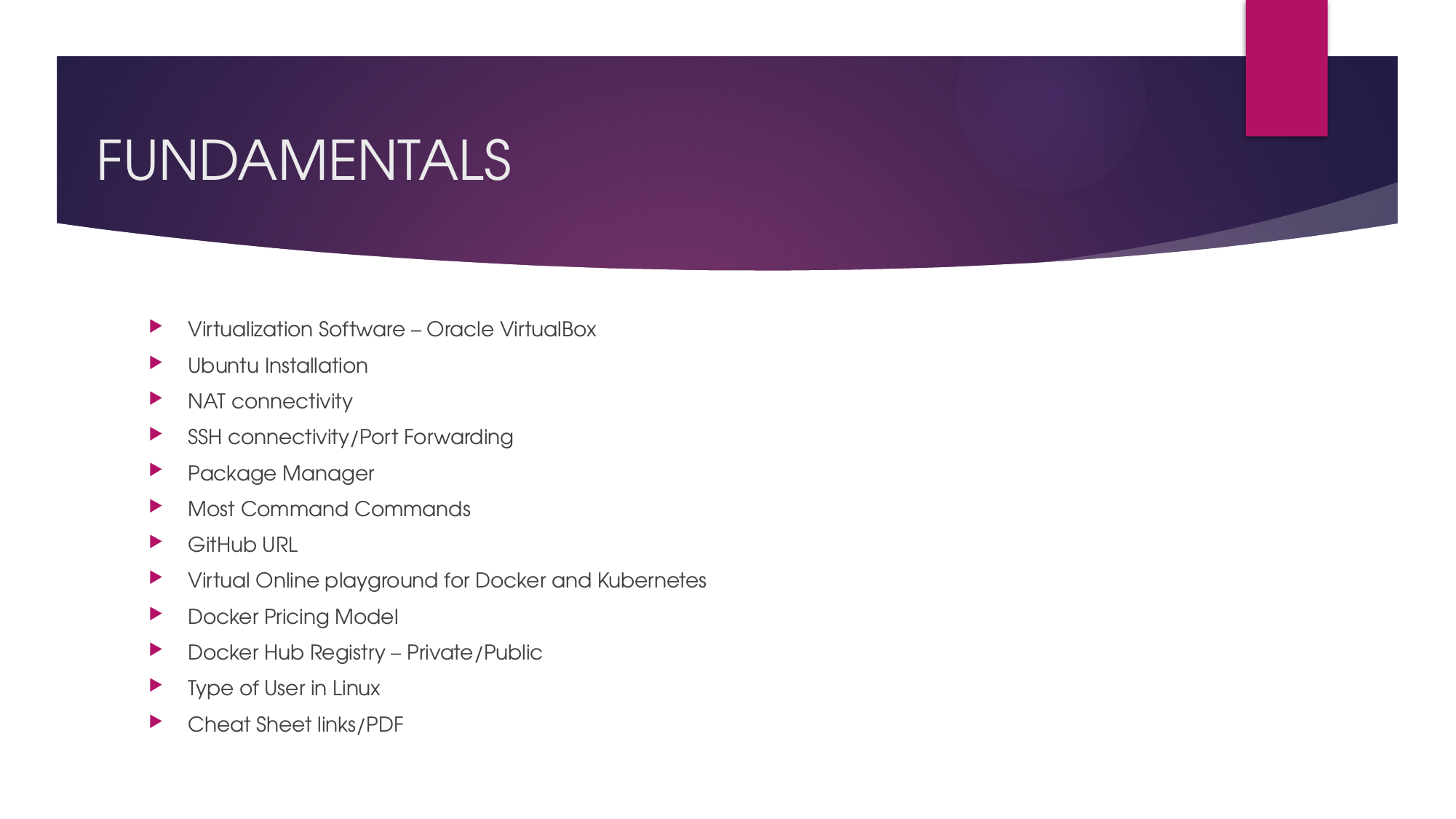

# FUNDAMENTALS
Virtualization Software – Oracle VirtualBox
Ubuntu Installation
NAT connectivity
SSH connectivity/Port Forwarding
Package Manager
Most Command Commands
GitHub URL
Virtual Online playground for Docker and Kubernetes
Docker Pricing Model
Docker Hub Registry – Private/Public
Type of User in Linux
Cheat Sheet links/PDF